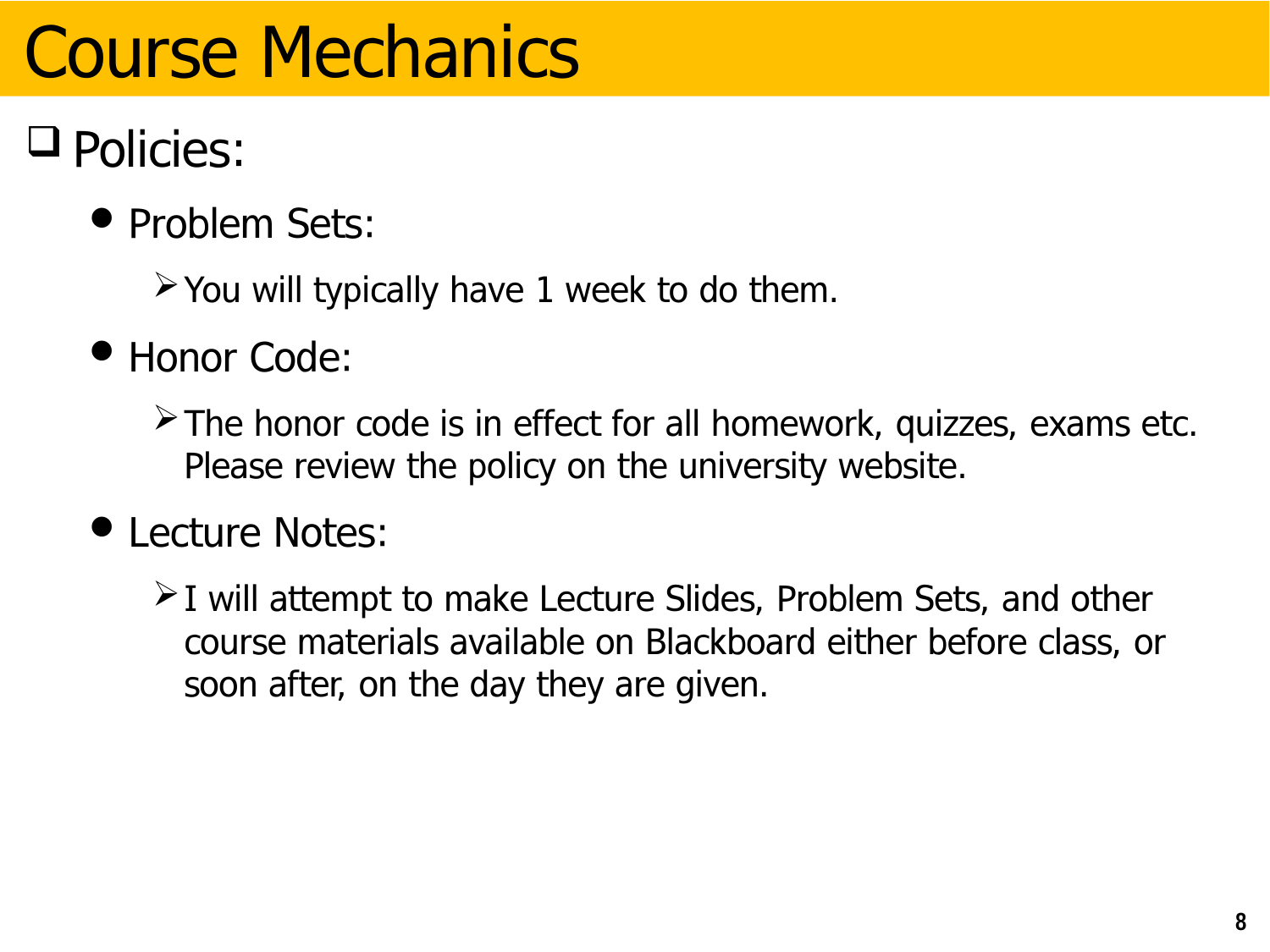

# Course Mechanics
Policies:
Problem Sets:
You will typically have 1 week to do them.
Honor Code:
The honor code is in effect for all homework, quizzes, exams etc.  Please review the policy on the university website.
Lecture Notes:
I will attempt to make Lecture Slides, Problem Sets, and other course materials available on Blackboard either before class, or soon after, on the day they are given.
8